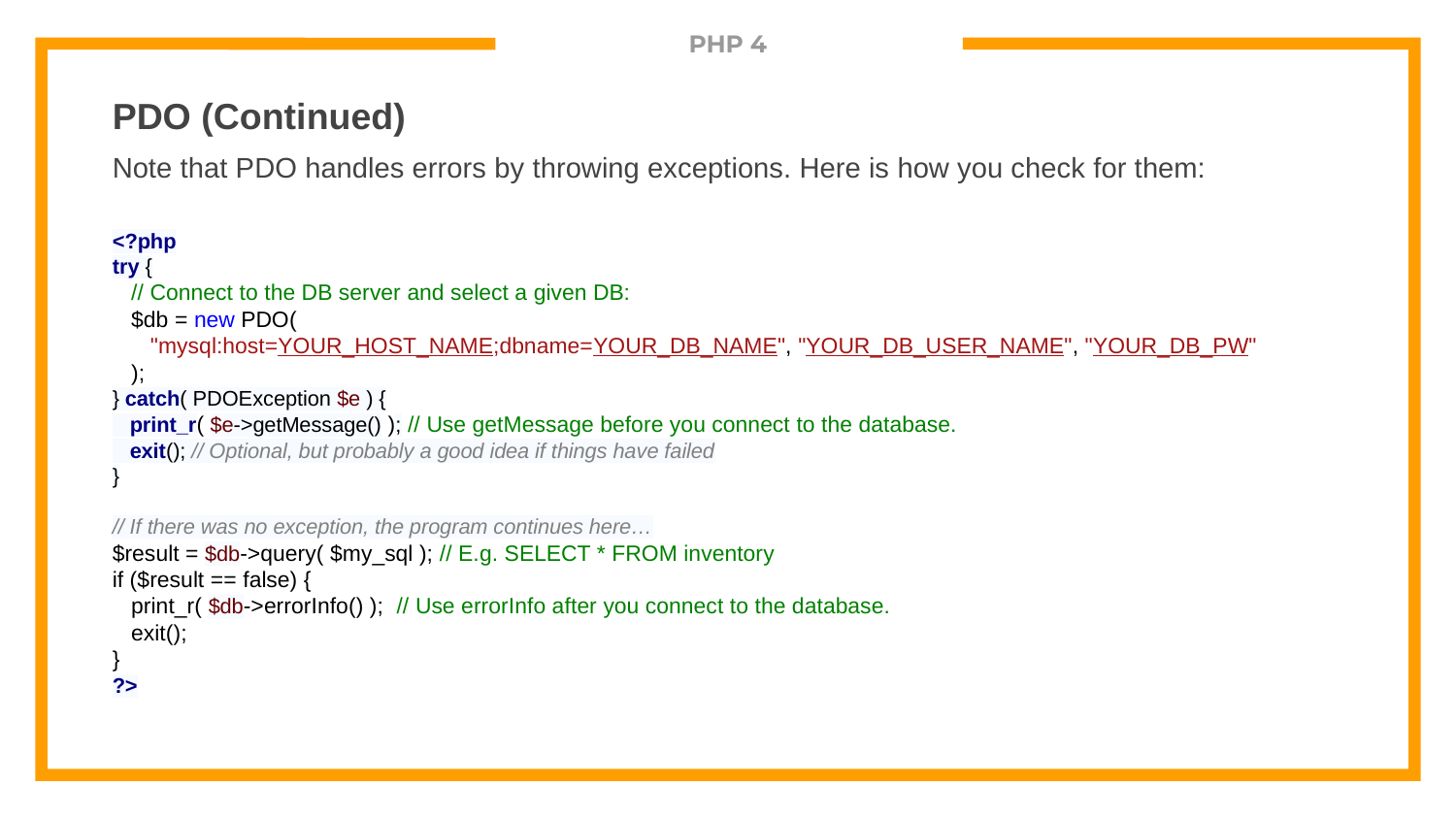

# PHP 4
PDO (Continued)
Note that PDO handles errors by throwing exceptions. Here is how you check for them:
<?php
try {
   // Connect to the DB server and select a given DB:
   $db = new PDO(
      "mysql:host=YOUR_HOST_NAME;dbname=YOUR_DB_NAME", "YOUR_DB_USER_NAME", "YOUR_DB_PW"
   );
} catch( PDOException $e ) {
   print_r( $e->getMessage() ); // Use getMessage before you connect to the database.
   exit(); // Optional, but probably a good idea if things have failed
}

// If there was no exception, the program continues here…
$result = $db->query( $my_sql ); // E.g. SELECT * FROM inventory
if ($result == false) {
   print_r( $db->errorInfo() );  // Use errorInfo after you connect to the database.
   exit();
}
?>